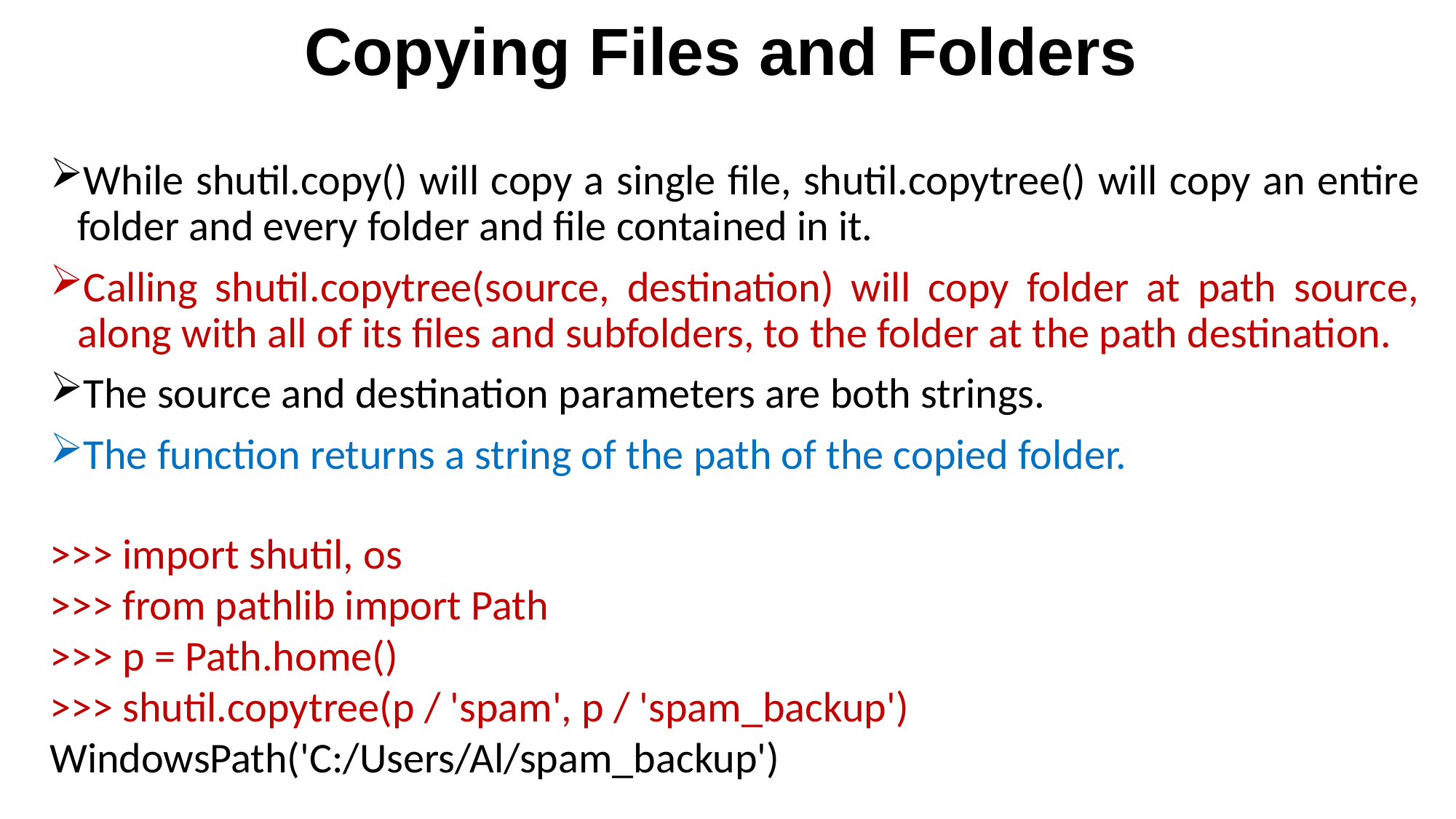

# Copying Files and Folders
While shutil.copy() will copy a single file, shutil.copytree() will copy an entire folder and every folder and file contained in it.
Calling shutil.copytree(source, destination) will copy folder at path source, along with all of its files and subfolders, to the folder at the path destination.
The source and destination parameters are both strings.
The function returns a string of the path of the copied folder.
>>> import shutil, os
>>> from pathlib import Path
>>> p = Path.home()
>>> shutil.copytree(p / 'spam', p / 'spam_backup')
WindowsPath('C:/Users/Al/spam_backup')